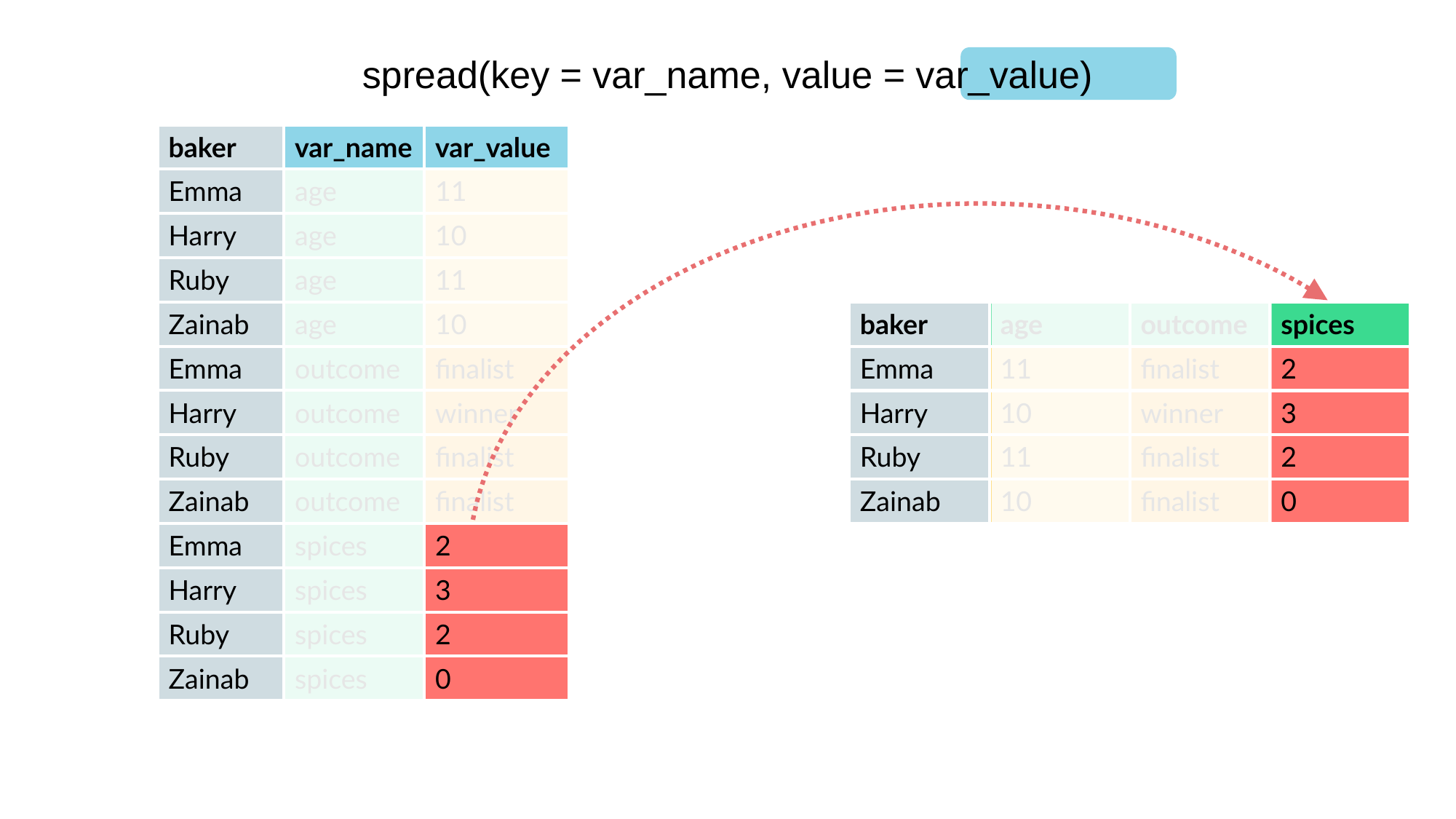

spread(key = var_name, value = var_value)

| baker | var\_name | var\_value |
| --- | --- | --- |
| Emma | age | 11 |
| Harry | age | 10 |
| Ruby | age | 11 |
| Zainab | age | 10 |
| Emma | outcome | finalist |
| Harry | outcome | winner |
| Ruby | outcome | finalist |
| Zainab | outcome | finalist |
| Emma | spices | 2 |
| Harry | spices | 3 |
| Ruby | spices | 2 |
| Zainab | spices | 0 |

| baker | age | outcome | spices |
| --- | --- | --- | --- |
| Emma | 11 | finalist | 2 |
| Harry | 10 | winner | 3 |
| Ruby | 11 | finalist | 2 |
| Zainab | 10 | finalist | 0 |